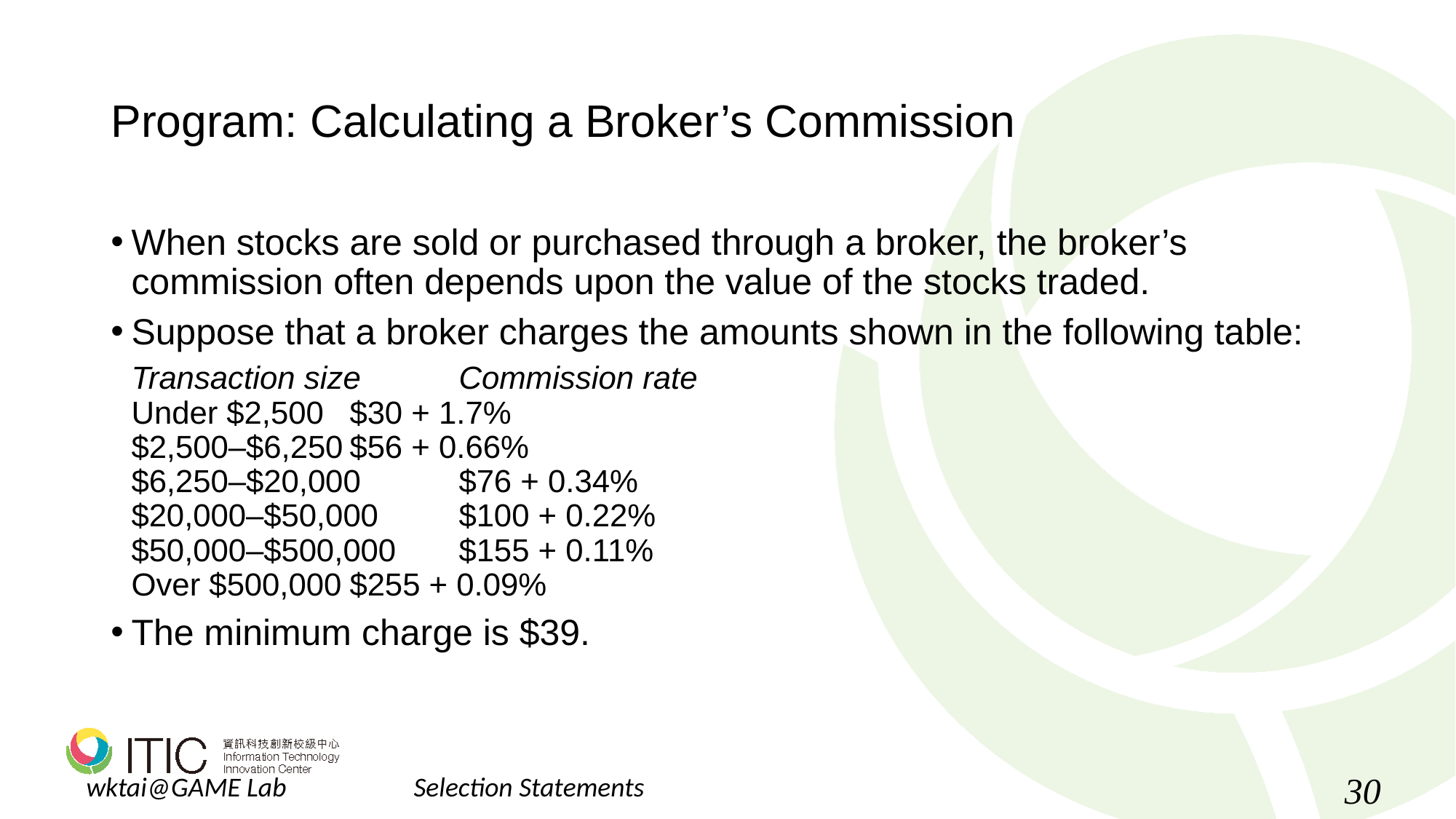

# Program: Calculating a Broker’s Commission
When stocks are sold or purchased through a broker, the broker’s commission often depends upon the value of the stocks traded.
Suppose that a broker charges the amounts shown in the following table:
	Transaction size	Commission rate
	Under $2,500	$30 + 1.7%
	$2,500–$6,250	$56 + 0.66%
	$6,250–$20,000	$76 + 0.34%
	$20,000–$50,000	$100 + 0.22%
	$50,000–$500,000	$155 + 0.11%
	Over $500,000	$255 + 0.09%
The minimum charge is $39.